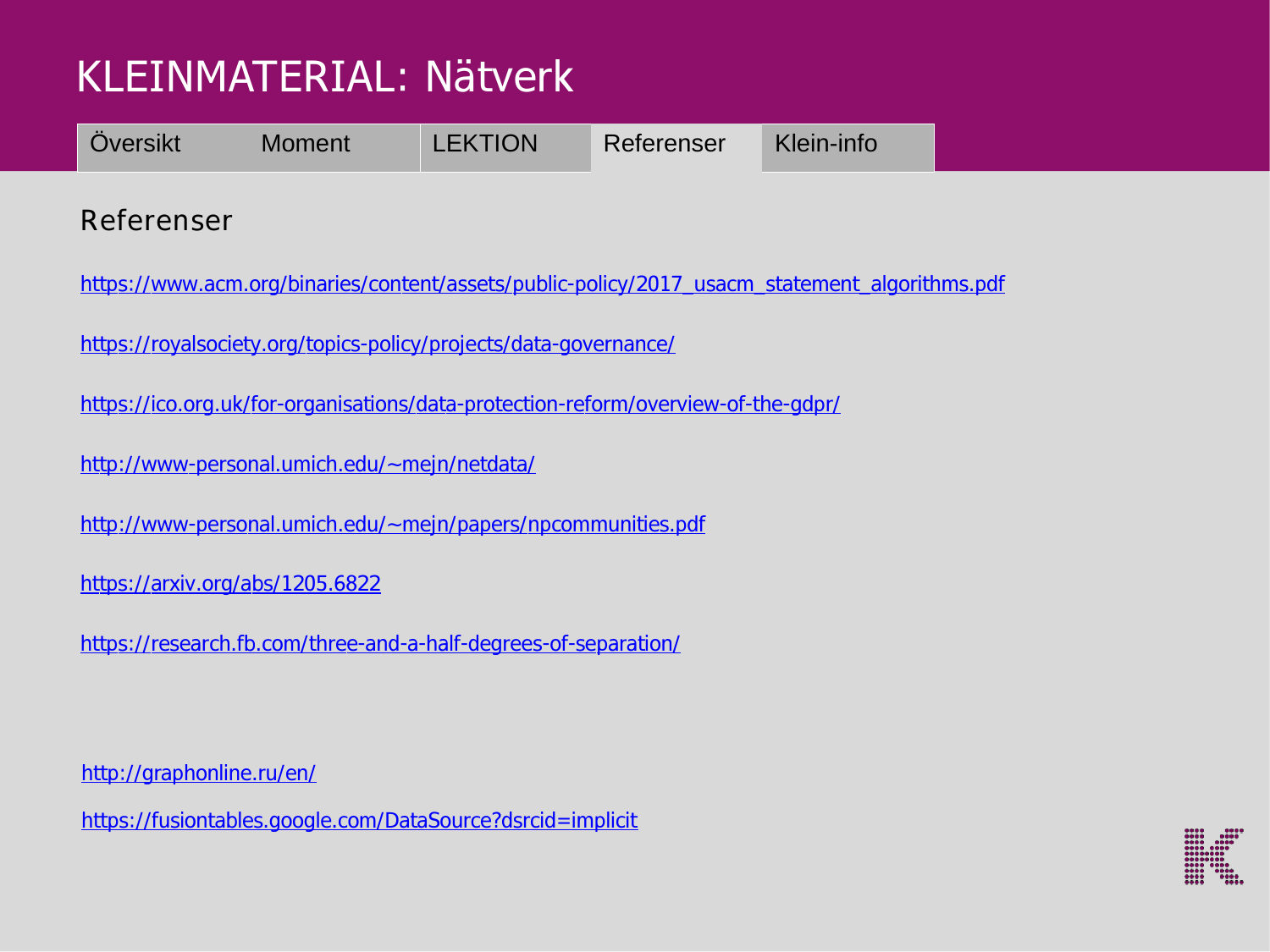

KLEINMATERIAL: Nätverk
| Översikt | Moment | LEKTION | Referenser | Klein-info |
| --- | --- | --- | --- | --- |

Referenser
https://www.acm.org/binaries/content/assets/public-policy/2017_usacm_statement_algorithms.pdf
https://royalsociety.org/topics-policy/projects/data-governance/
https://ico.org.uk/for-organisations/data-protection-reform/overview-of-the-gdpr/
http://www-personal.umich.edu/~mejn/netdata/
http://www-personal.umich.edu/~mejn/papers/npcommunities.pdf
https://arxiv.org/abs/1205.6822
https://research.fb.com/three-and-a-half-degrees-of-separation/
http://graphonline.ru/en/

https://fusiontables.google.com/DataSource?dsrcid=implicit